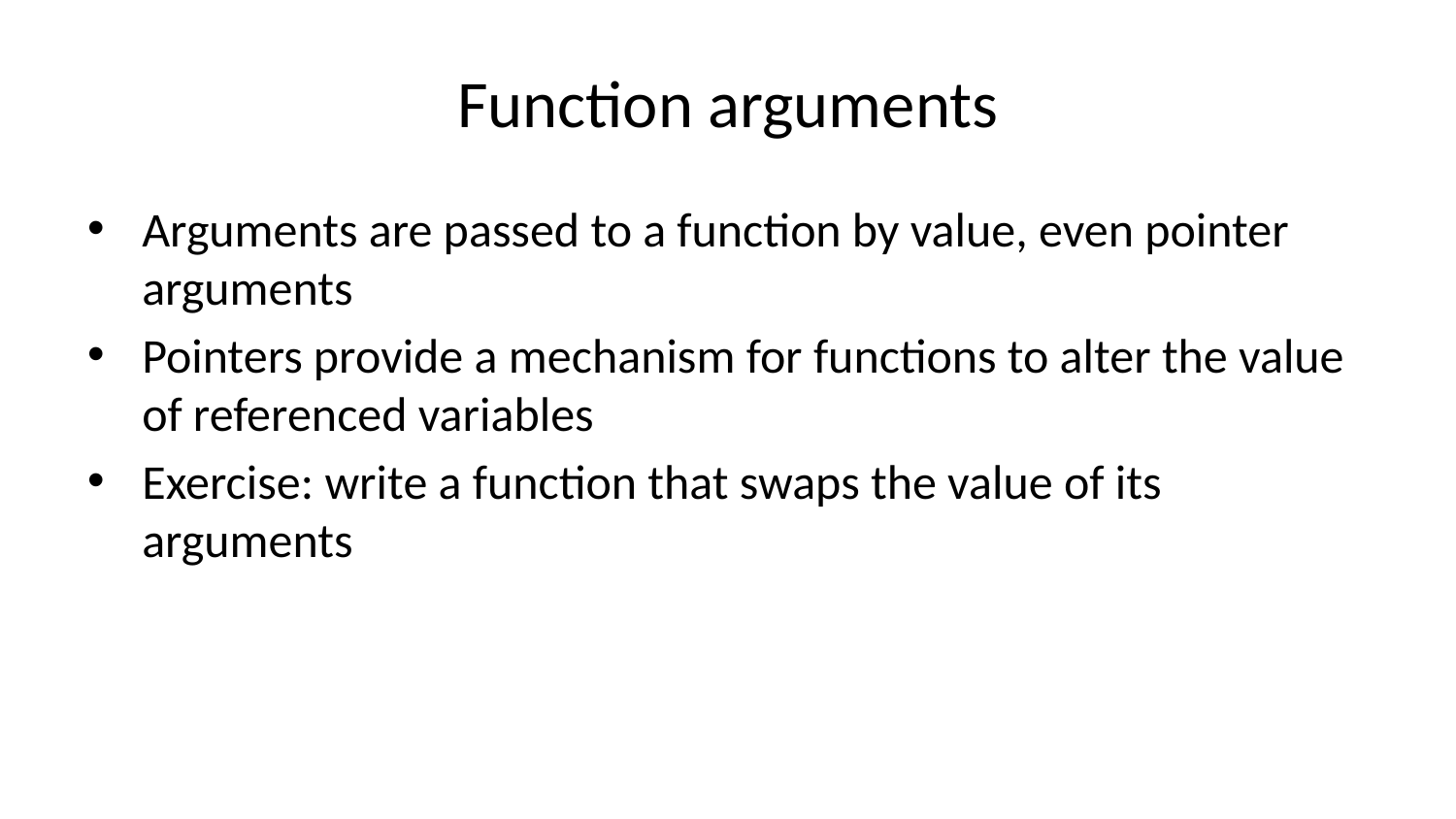

# Function arguments
Arguments are passed to a function by value, even pointer arguments
Pointers provide a mechanism for functions to alter the value of referenced variables
Exercise: write a function that swaps the value of its arguments